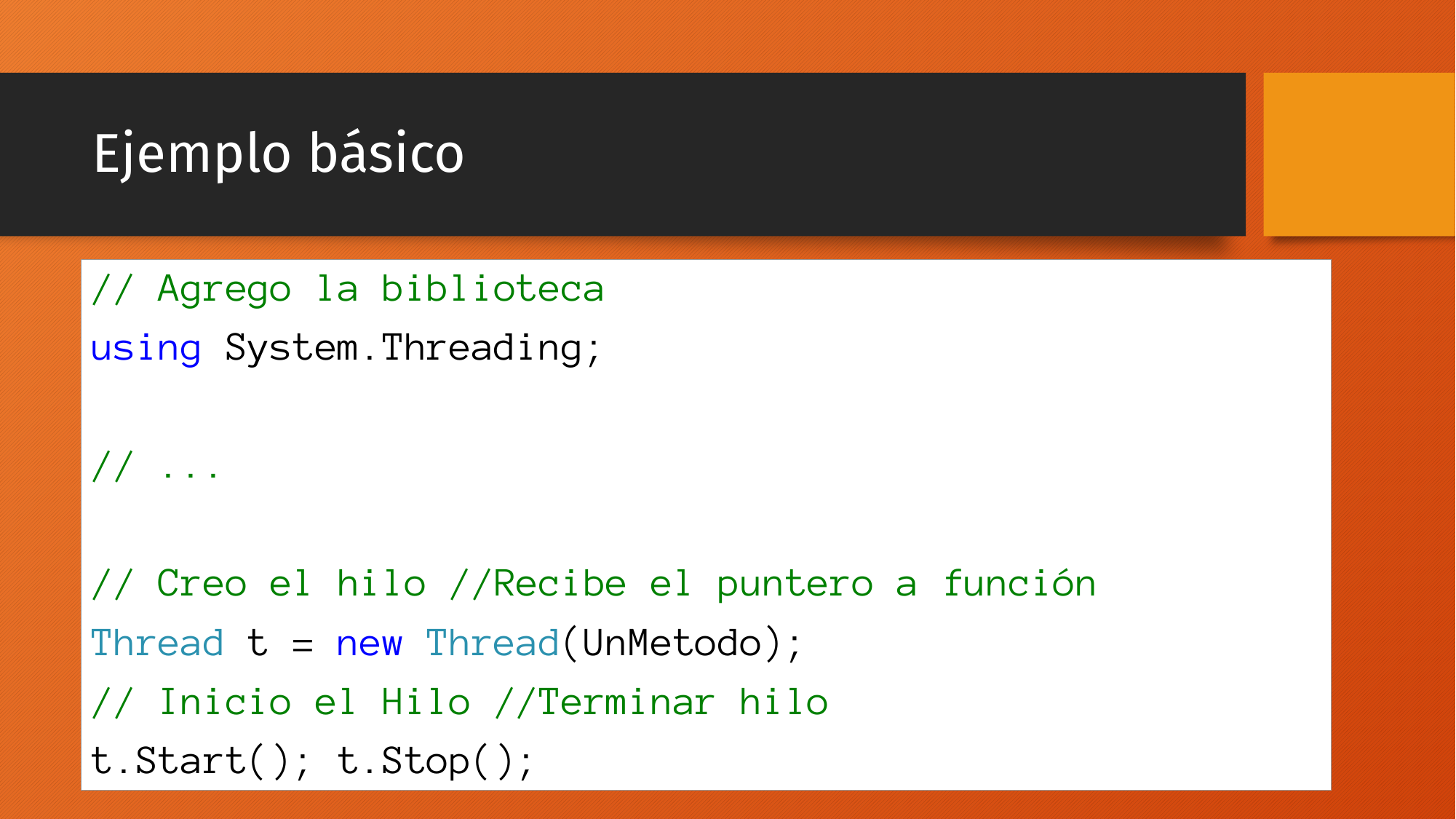

# Ejemplo básico
// Agrego la biblioteca
using System.Threading;

// ...

// Creo el hilo //Recibe el puntero a función
Thread t = new Thread(UnMetodo);
// Inicio el Hilo //Terminar hilo
t.Start(); t.Stop();